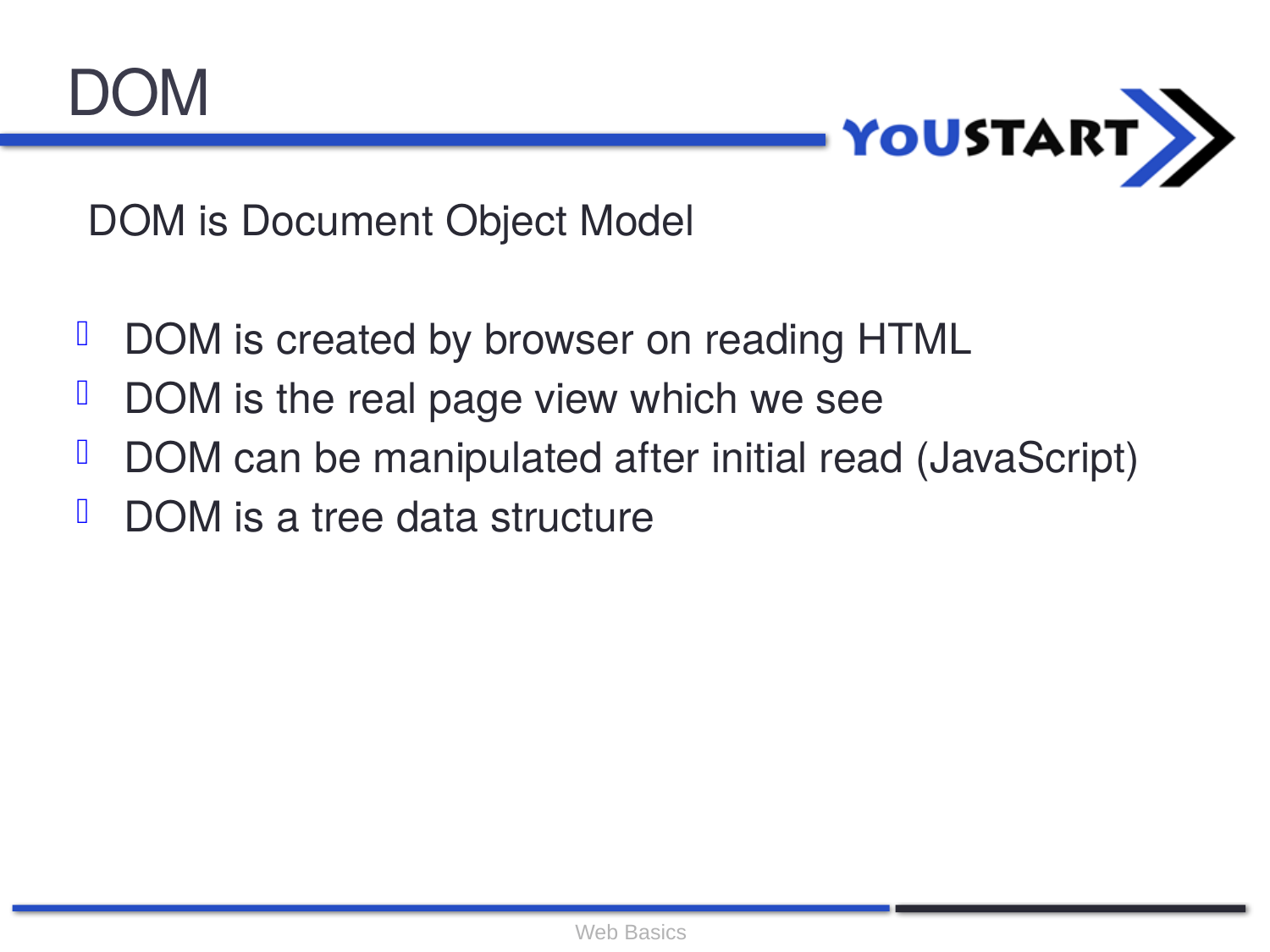

# DOM
 DOM is Document Object Model

DOM is created by browser on reading HTML
DOM is the real page view which we see
DOM can be manipulated after initial read (JavaScript)
DOM is a tree data structure

Web Basics